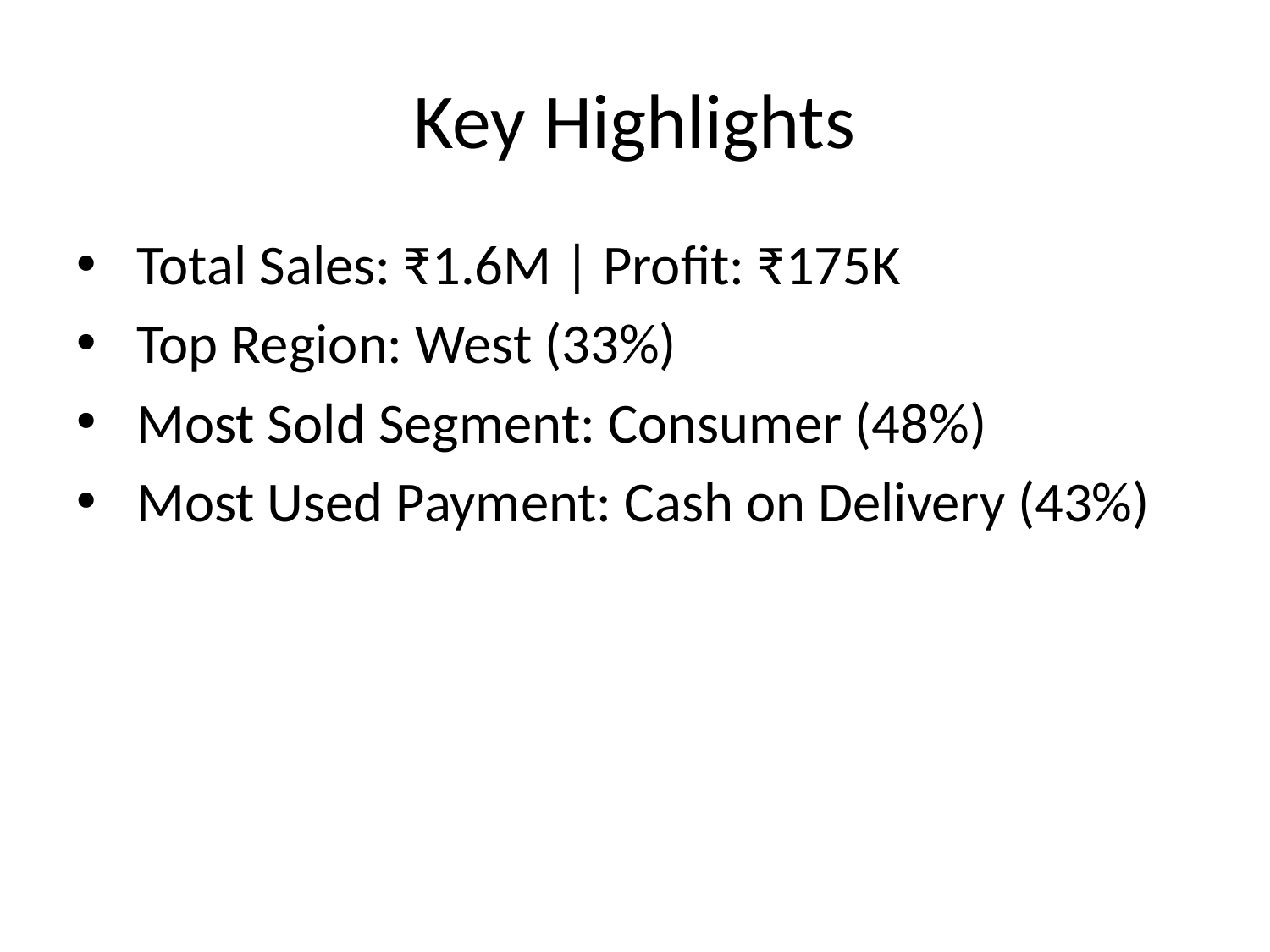

# Key Highlights
 Total Sales: ₹1.6M | Profit: ₹175K
 Top Region: West (33%)
 Most Sold Segment: Consumer (48%)
 Most Used Payment: Cash on Delivery (43%)